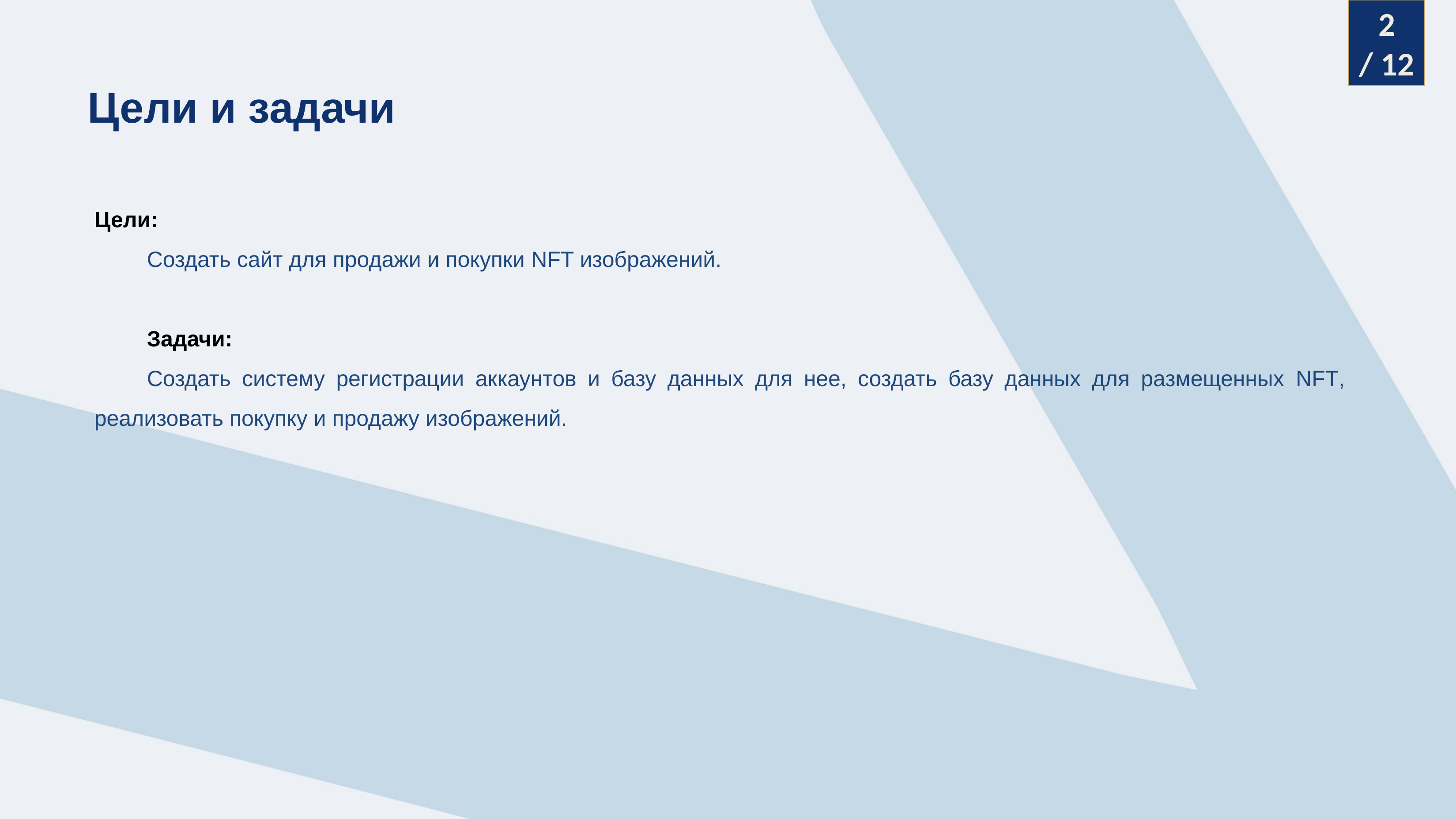

2
/ 12
Цели и задачи
Цели:
Создать сайт для продажи и покупки NFT изображений.

Задачи:
Создать систему регистрации аккаунтов и базу данных для нее, создать базу данных для размещенных NFT, реализовать покупку и продажу изображений.